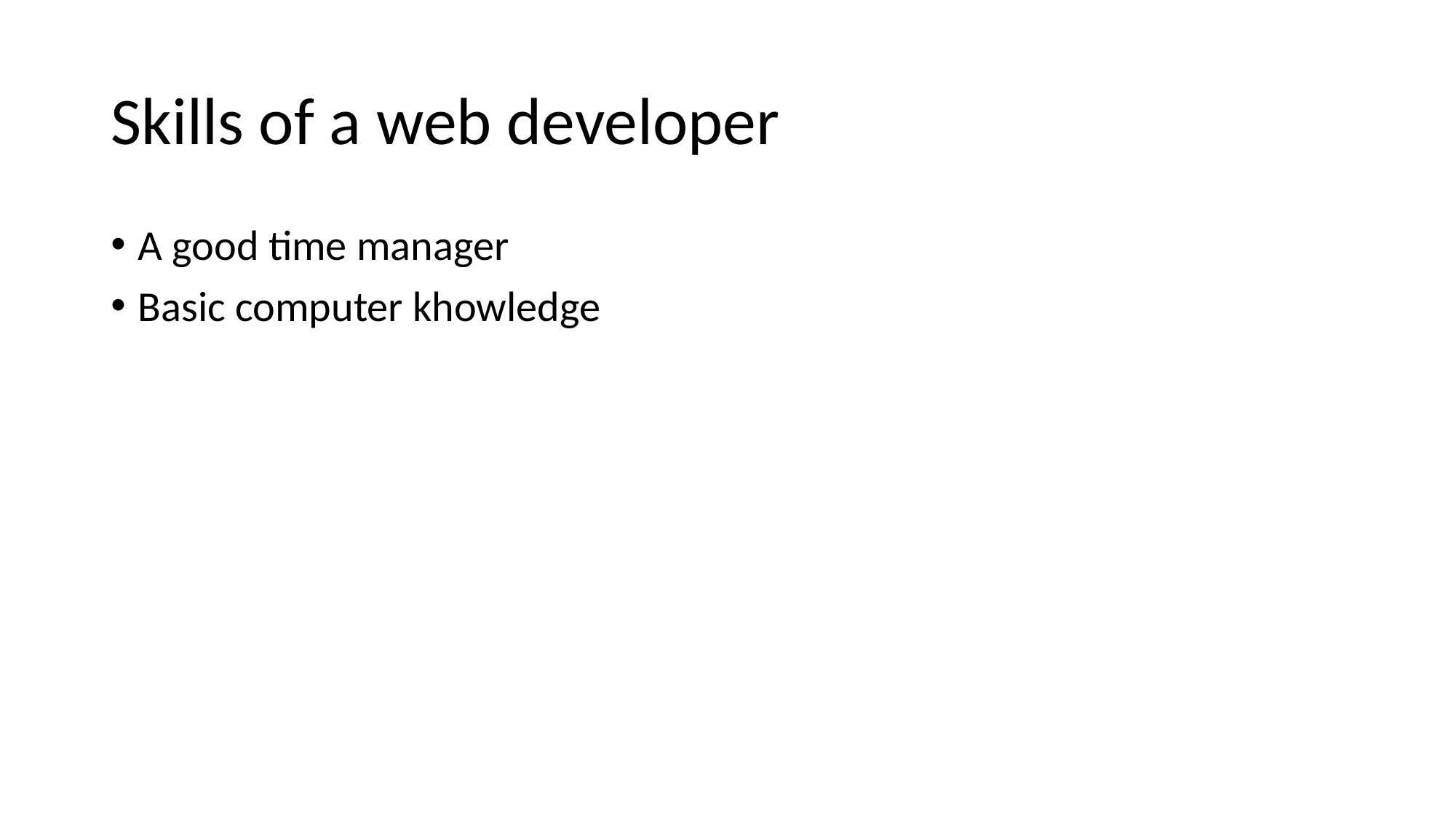

# Skills of a web developer
A good time manager
Basic computer khowledge